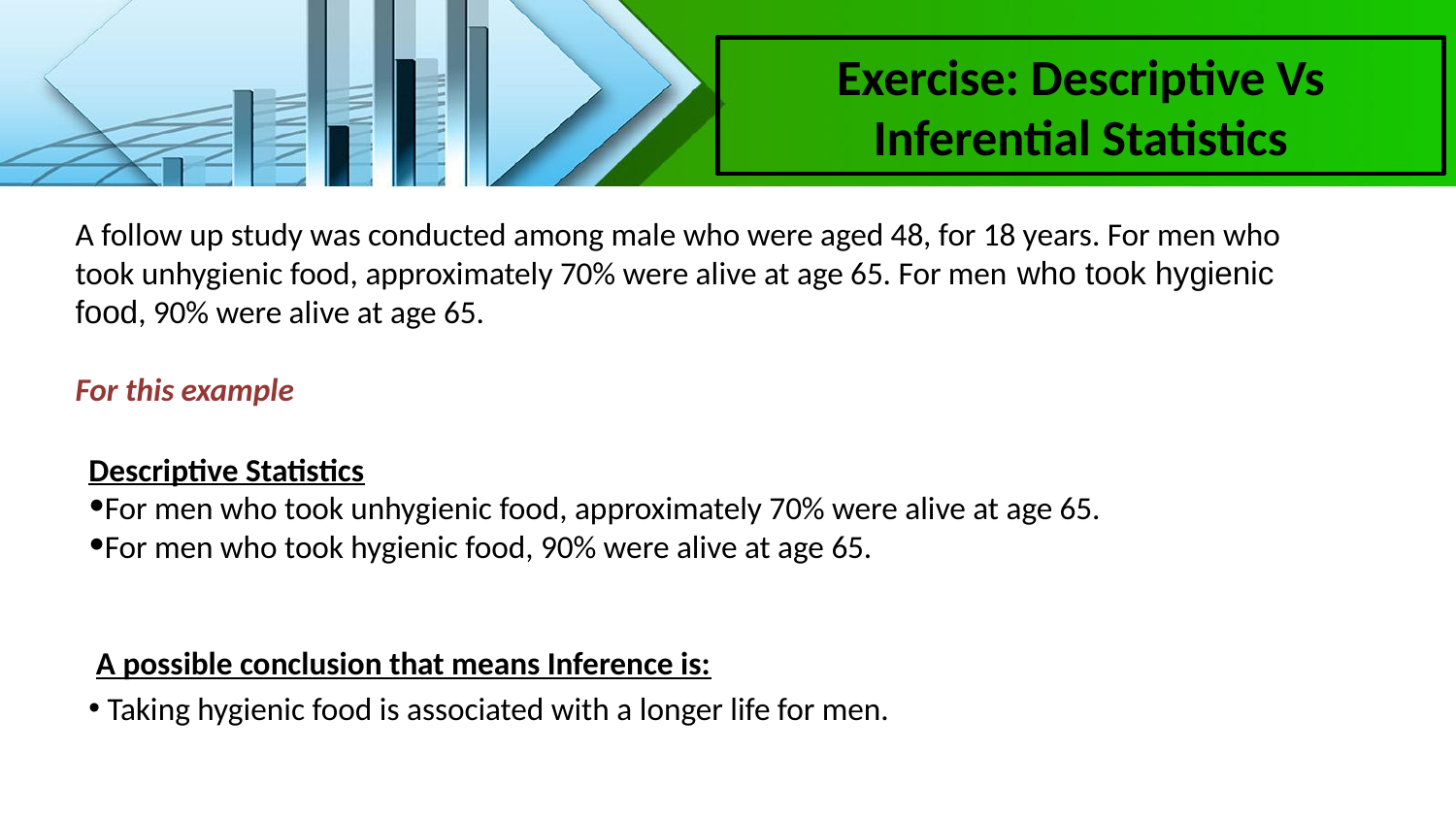

Exercise: Descriptive Vs Inferential Statistics
A follow up study was conducted among male who were aged 48, for 18 years. For men who took unhygienic food, approximately 70% were alive at age 65. For men who took hygienic food, 90% were alive at age 65.

For this example
Descriptive Statistics
For men who took unhygienic food, approximately 70% were alive at age 65.
For men who took hygienic food, 90% were alive at age 65.

 A possible conclusion that means Inference is:
 Taking hygienic food is associated with a longer life for men.